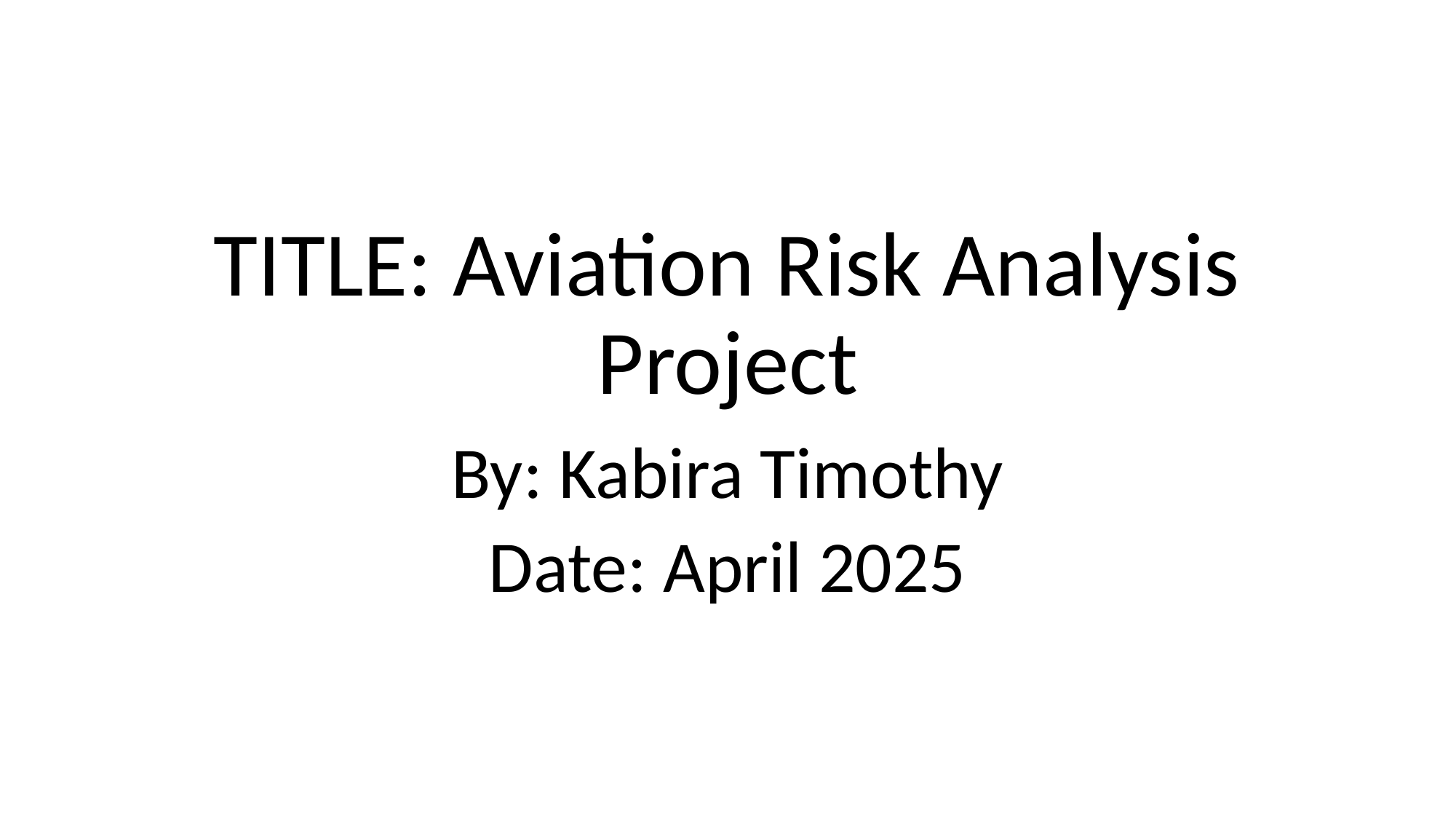

# TITLE: Aviation Risk Analysis Project
By: Kabira Timothy
Date: April 2025